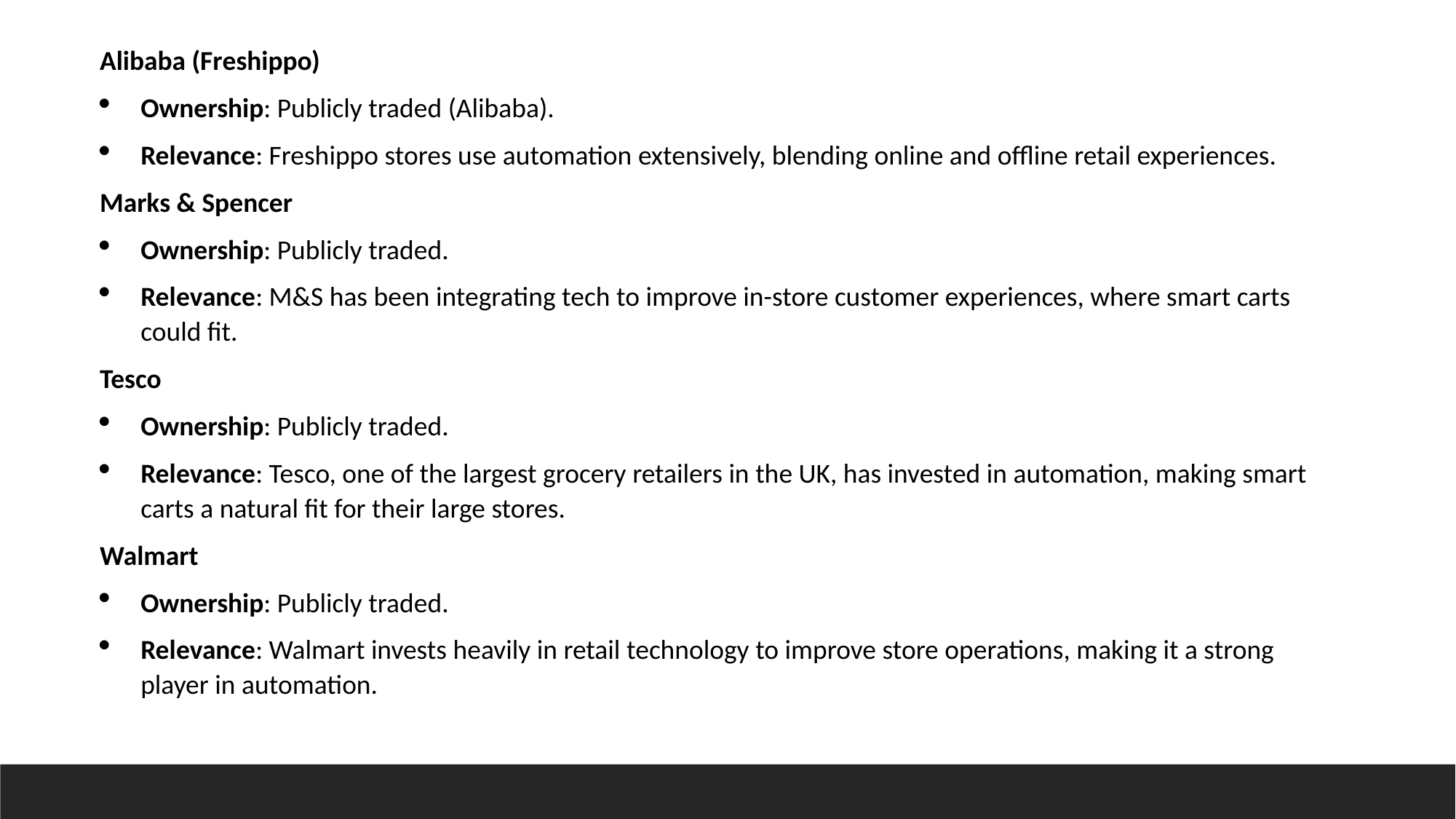

Alibaba (Freshippo)
Ownership: Publicly traded (Alibaba).
Relevance: Freshippo stores use automation extensively, blending online and offline retail experiences.
Marks & Spencer
Ownership: Publicly traded.
Relevance: M&S has been integrating tech to improve in-store customer experiences, where smart carts could fit.
Tesco
Ownership: Publicly traded.
Relevance: Tesco, one of the largest grocery retailers in the UK, has invested in automation, making smart carts a natural fit for their large stores.
Walmart
Ownership: Publicly traded.
Relevance: Walmart invests heavily in retail technology to improve store operations, making it a strong player in automation.